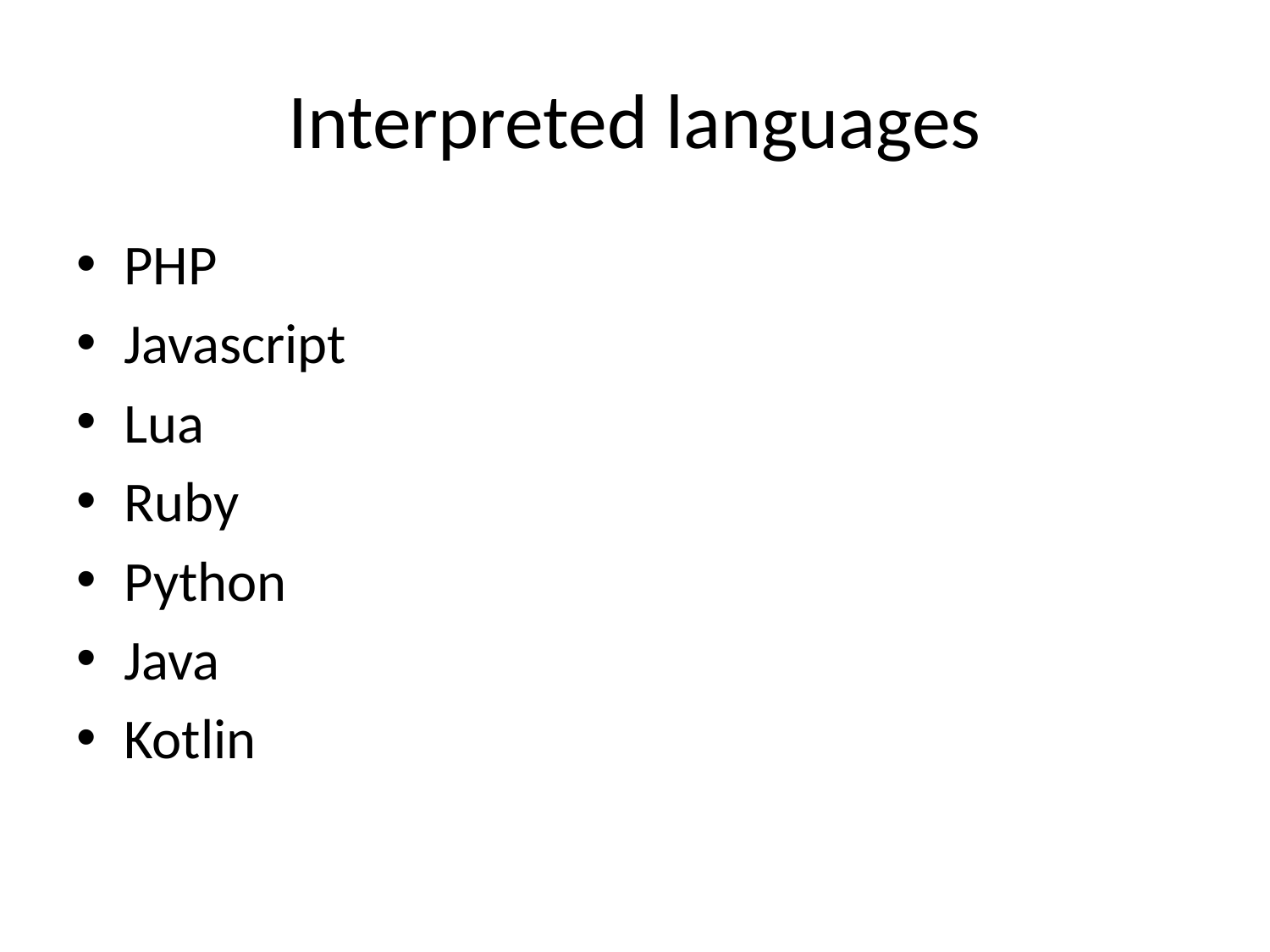

# Interpreted languages
PHP
Javascript
Lua
Ruby
Python
Java
Kotlin